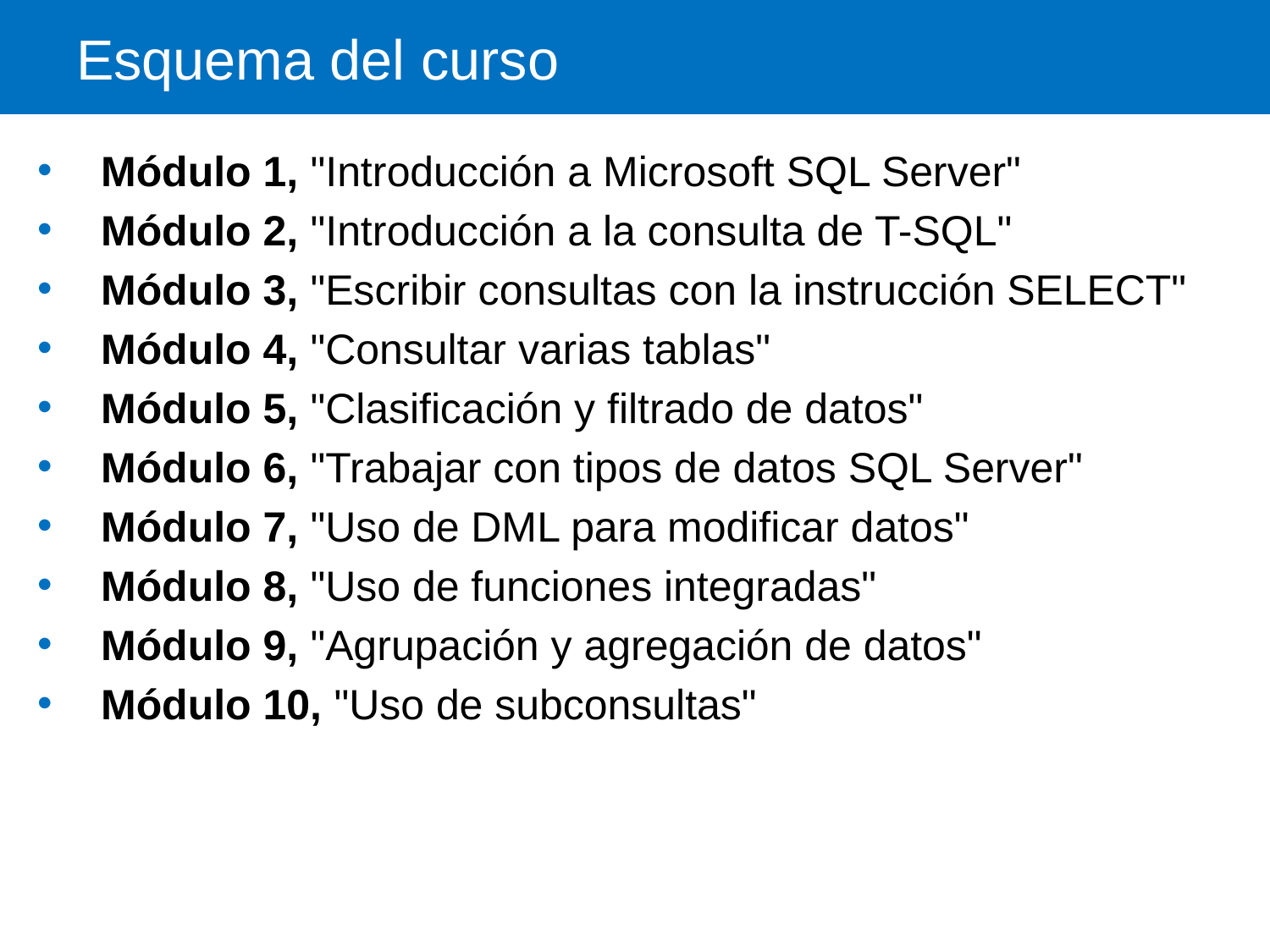

# Esquema del curso
Módulo 1, "Introducción a Microsoft SQL Server"
Módulo 2, "Introducción a la consulta de T-SQL"
Módulo 3, "Escribir consultas con la instrucción SELECT"
Módulo 4, "Consultar varias tablas"
Módulo 5, "Clasificación y filtrado de datos"
Módulo 6, "Trabajar con tipos de datos SQL Server"
Módulo 7, "Uso de DML para modificar datos"
Módulo 8, "Uso de funciones integradas"
Módulo 9, "Agrupación y agregación de datos"
Módulo 10, "Uso de subconsultas"